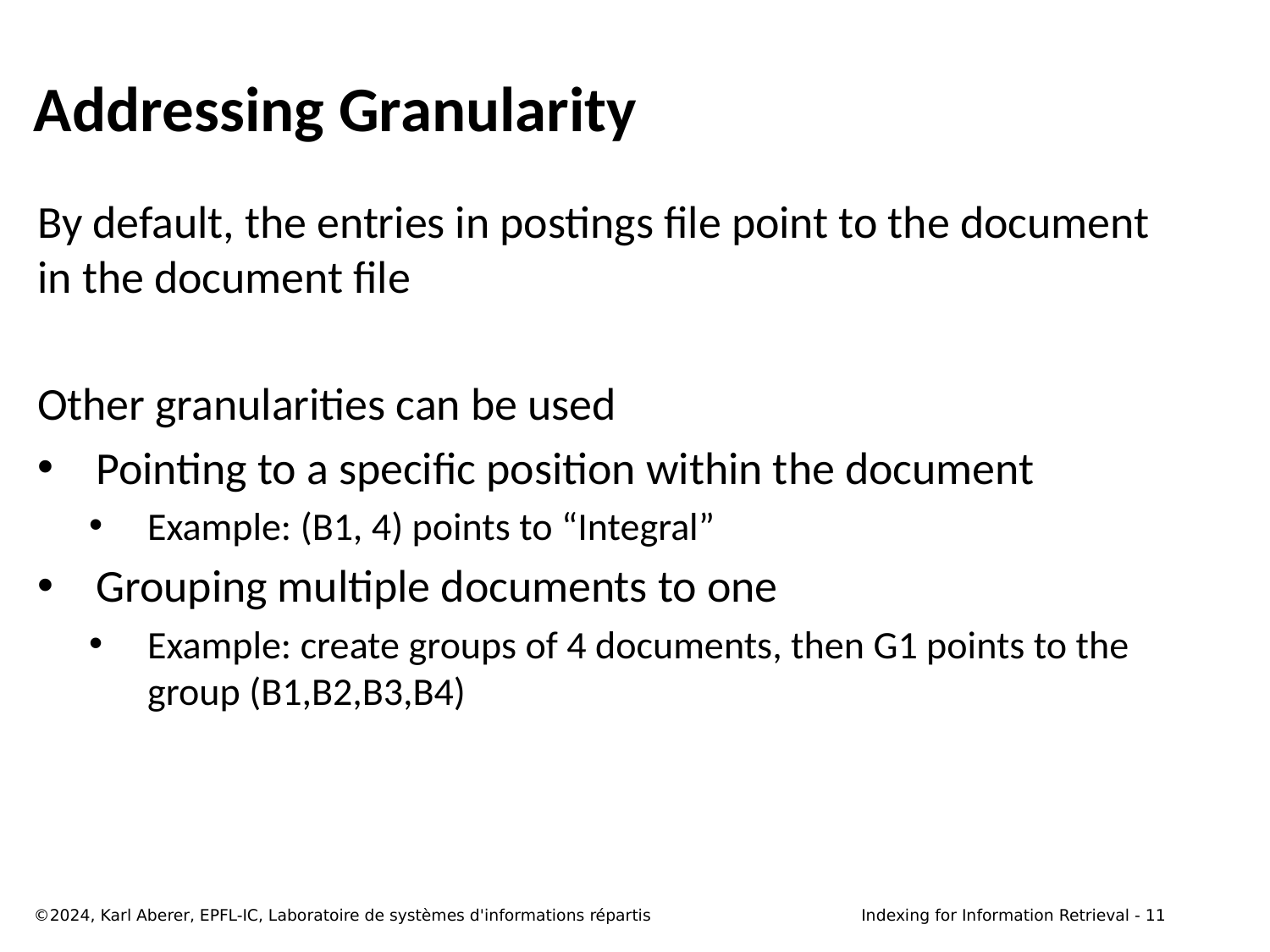

# Addressing Granularity
By default, the entries in postings file point to the document in the document file

Other granularities can be used
Pointing to a specific position within the document
Example: (B1, 4) points to “Integral”
Grouping multiple documents to one
Example: create groups of 4 documents, then G1 points to the group (B1,B2,B3,B4)
©2024, Karl Aberer, EPFL-IC, Laboratoire de systèmes d'informations répartis